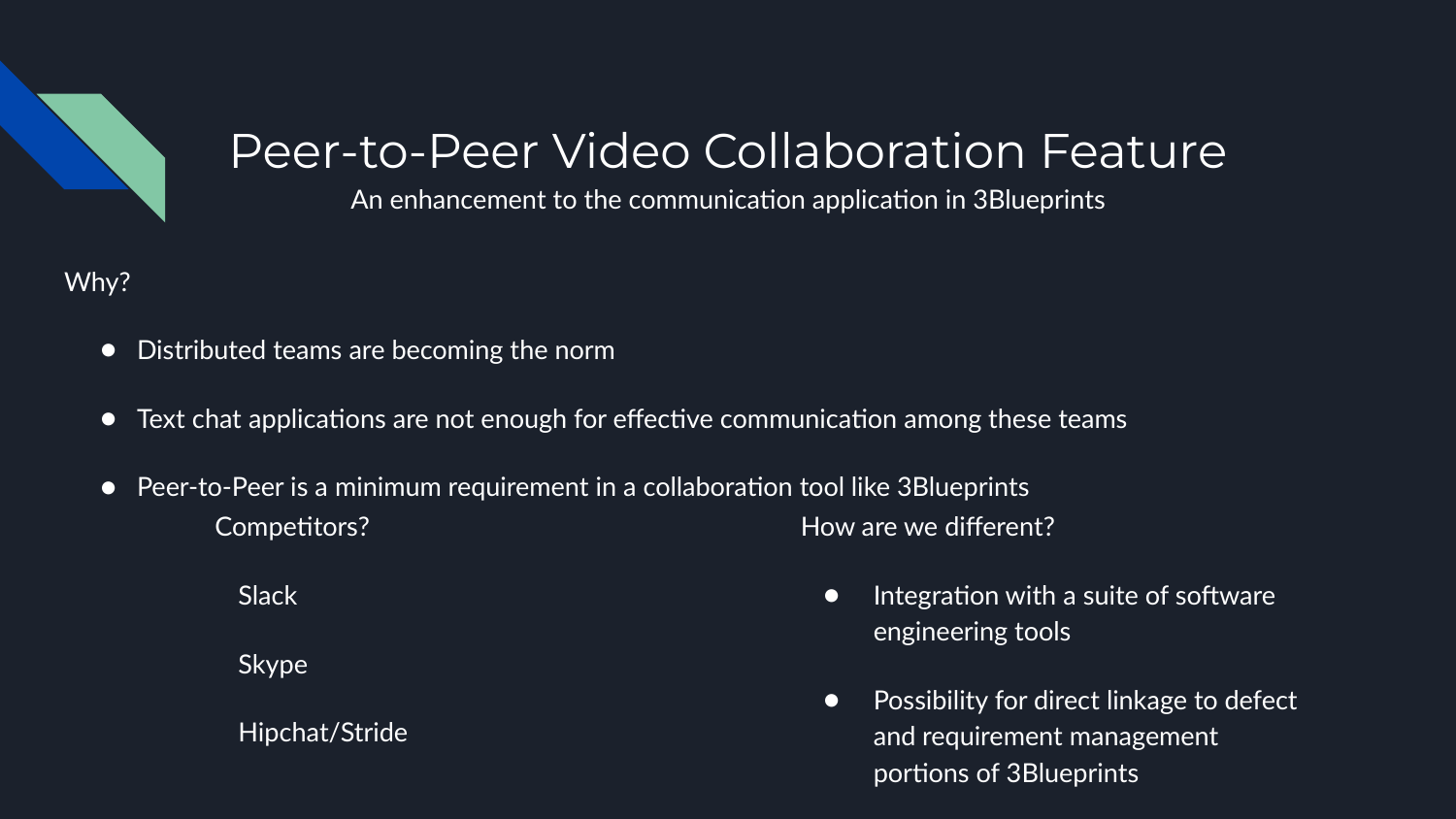

# Peer-to-Peer Video Collaboration Feature
An enhancement to the communication application in 3Blueprints

Why?
Distributed teams are becoming the norm
Text chat applications are not enough for effective communication among these teams
Peer-to-Peer is a minimum requirement in a collaboration tool like 3Blueprints

Competitors?
Slack
Skype
Hipchat/Stride
How are we different?
Integration with a suite of software engineering tools
Possibility for direct linkage to defect and requirement management portions of 3Blueprints